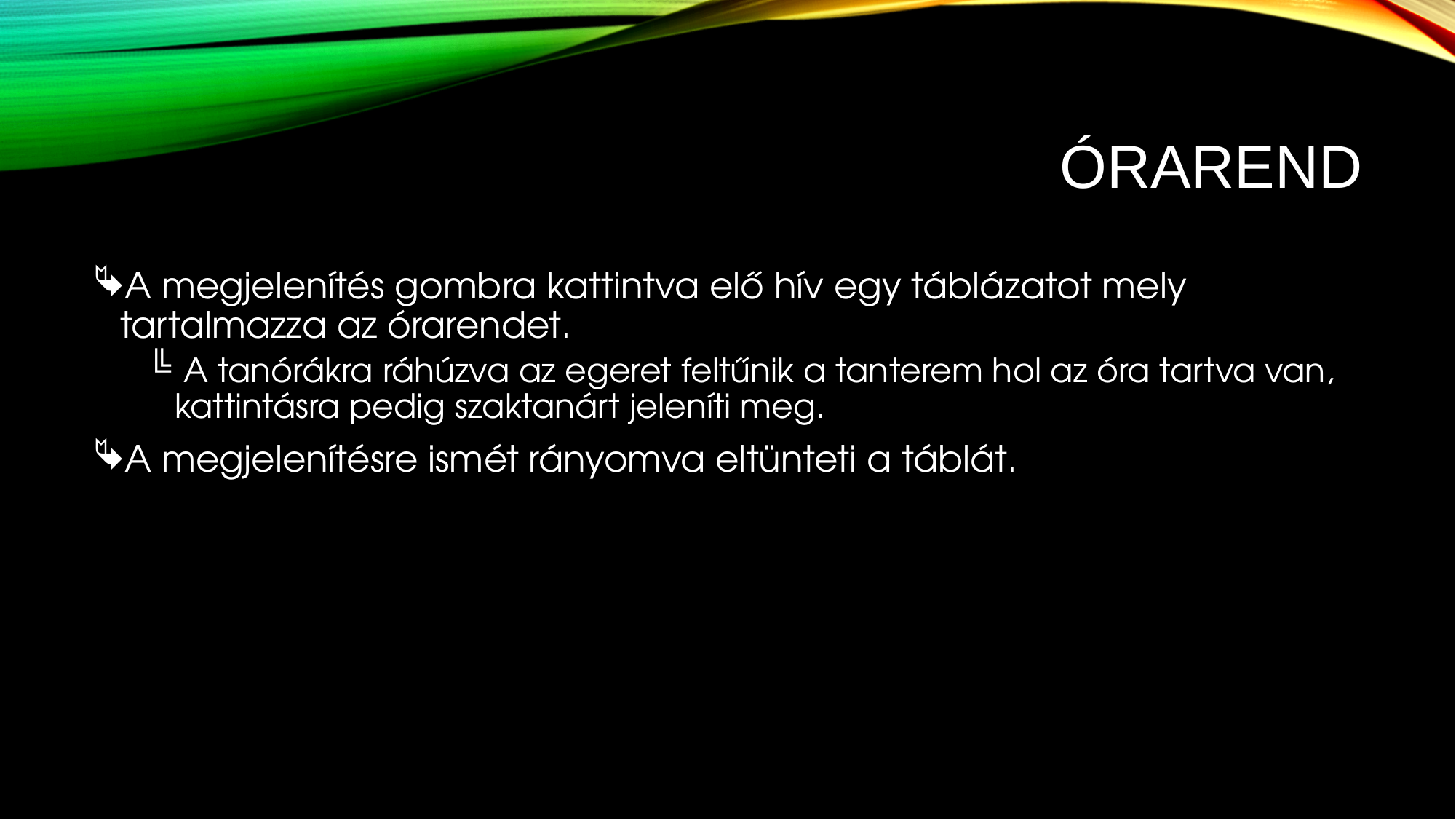

# Órarend
A megjelenítés gombra kattintva elő hív egy táblázatot mely tartalmazza az órarendet.
 A tanórákra ráhúzva az egeret feltűnik a tanterem hol az óra tartva van, kattintásra pedig szaktanárt jeleníti meg.
A megjelenítésre ismét rányomva eltünteti a táblát.